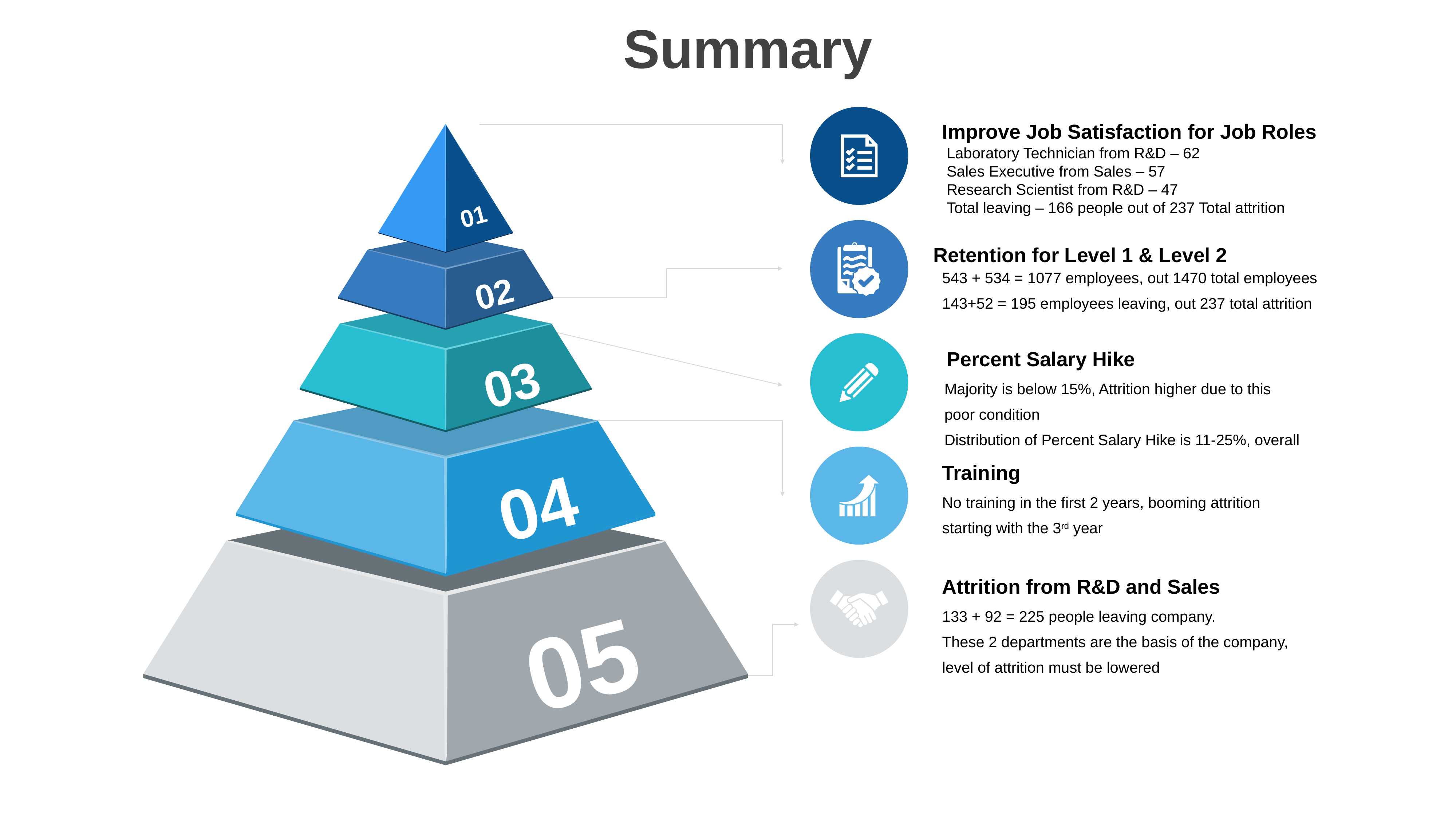

Summary
Improve Job Satisfaction for Job Roles

Laboratory Technician from R&D – 62
Sales Executive from Sales – 57
Research Scientist from R&D – 47
Total leaving – 166 people out of 237 Total attrition

01

Retention for Level 1 & Level 2

02
543 + 534 = 1077 employees, out 1470 total employees
143+52 = 195 employees leaving, out 237 total attrition

03

Percent Salary Hike

Majority is below 15%, Attrition higher due to this poor condition
Distribution of Percent Salary Hike is 11-25%, overall

04
Training

No training in the first 2 years, booming attrition starting with the 3rd year

05
Attrition from R&D and Sales

133 + 92 = 225 people leaving company.
These 2 departments are the basis of the company, level of attrition must be lowered